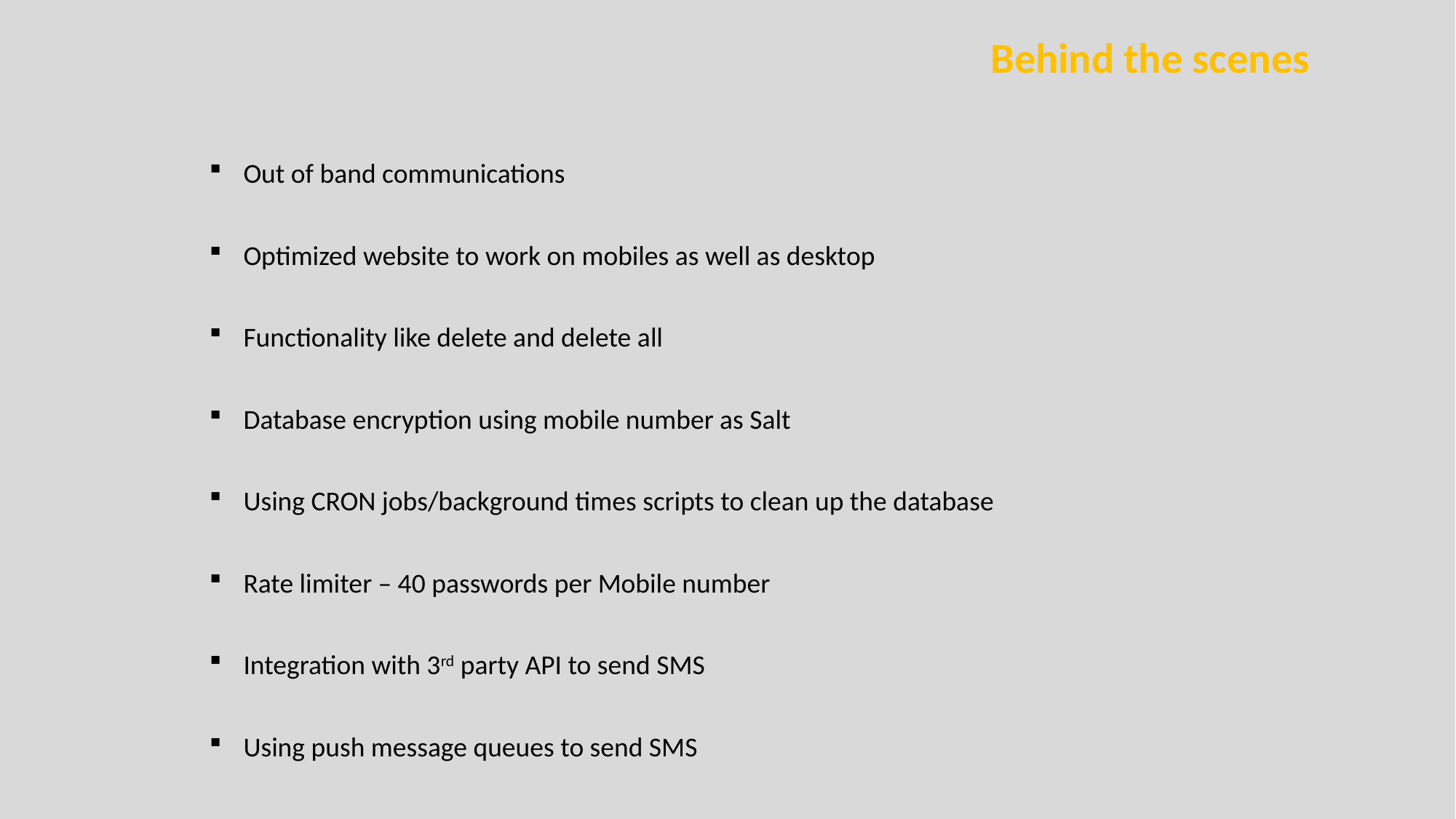

Behind the scenes
Out of band communications
Optimized website to work on mobiles as well as desktop
Functionality like delete and delete all
Database encryption using mobile number as Salt
Using CRON jobs/background times scripts to clean up the database
Rate limiter – 40 passwords per Mobile number
Integration with 3rd party API to send SMS
Using push message queues to send SMS